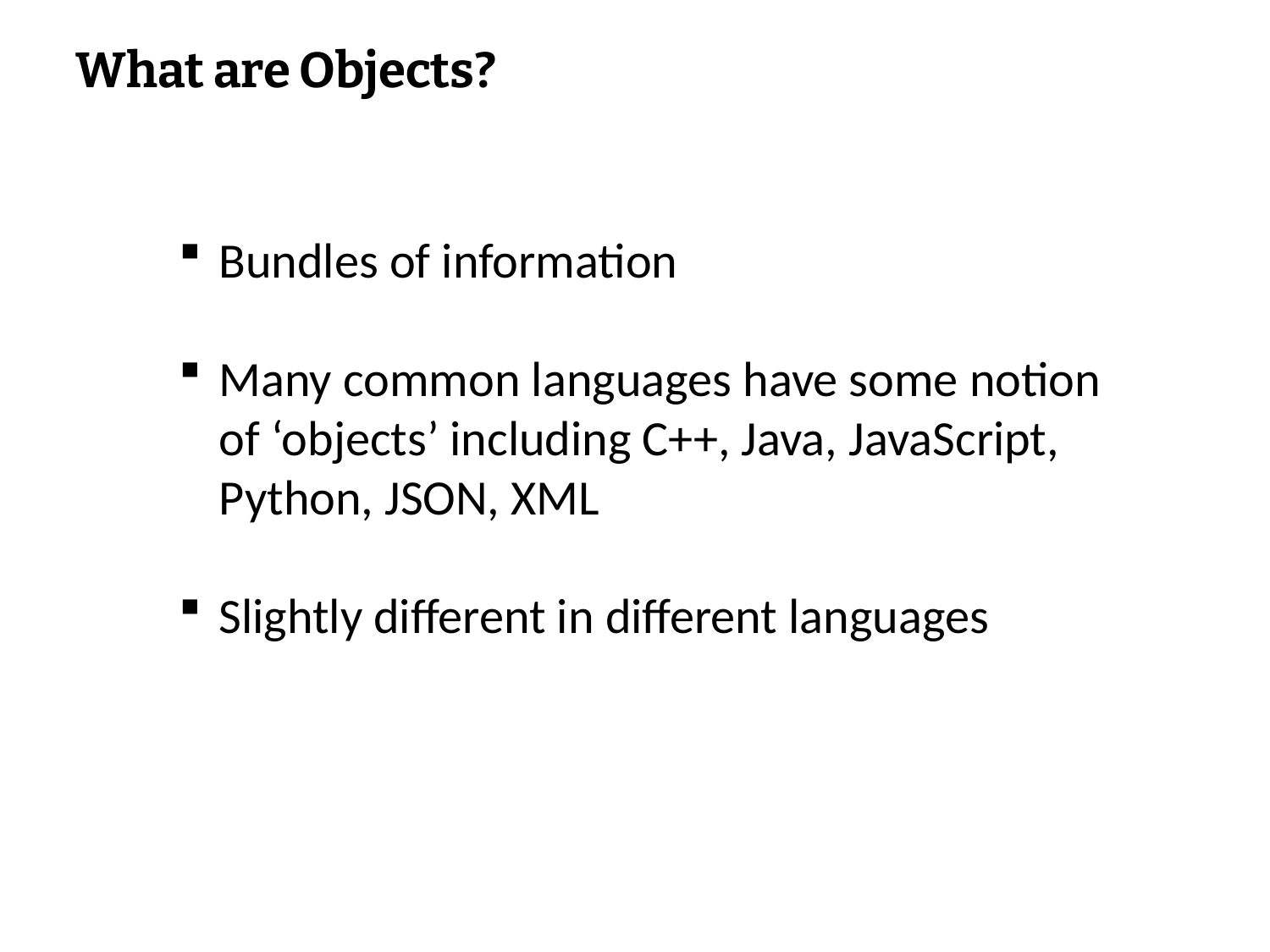

What are Objects?
Bundles of information

Many common languages have some notion of ‘objects’ including C++, Java, JavaScript, Python, JSON, XML

Slightly different in different languages